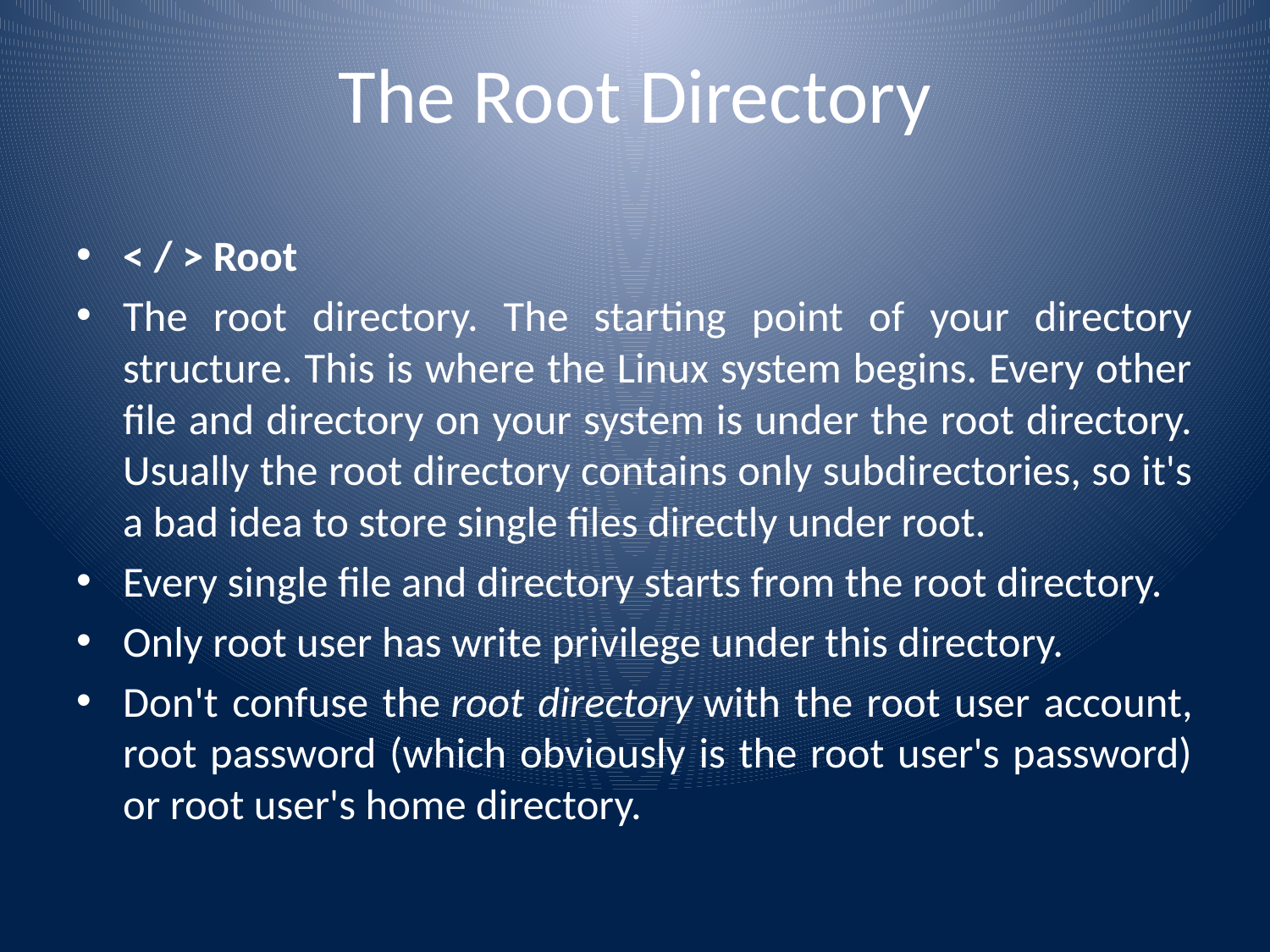

# The Root Directory
< / > Root
The root directory. The starting point of your directory structure. This is where the Linux system begins. Every other file and directory on your system is under the root directory. Usually the root directory contains only subdirectories, so it's a bad idea to store single files directly under root.
Every single file and directory starts from the root directory.
Only root user has write privilege under this directory.
Don't confuse the root directory with the root user account, root password (which obviously is the root user's password) or root user's home directory.